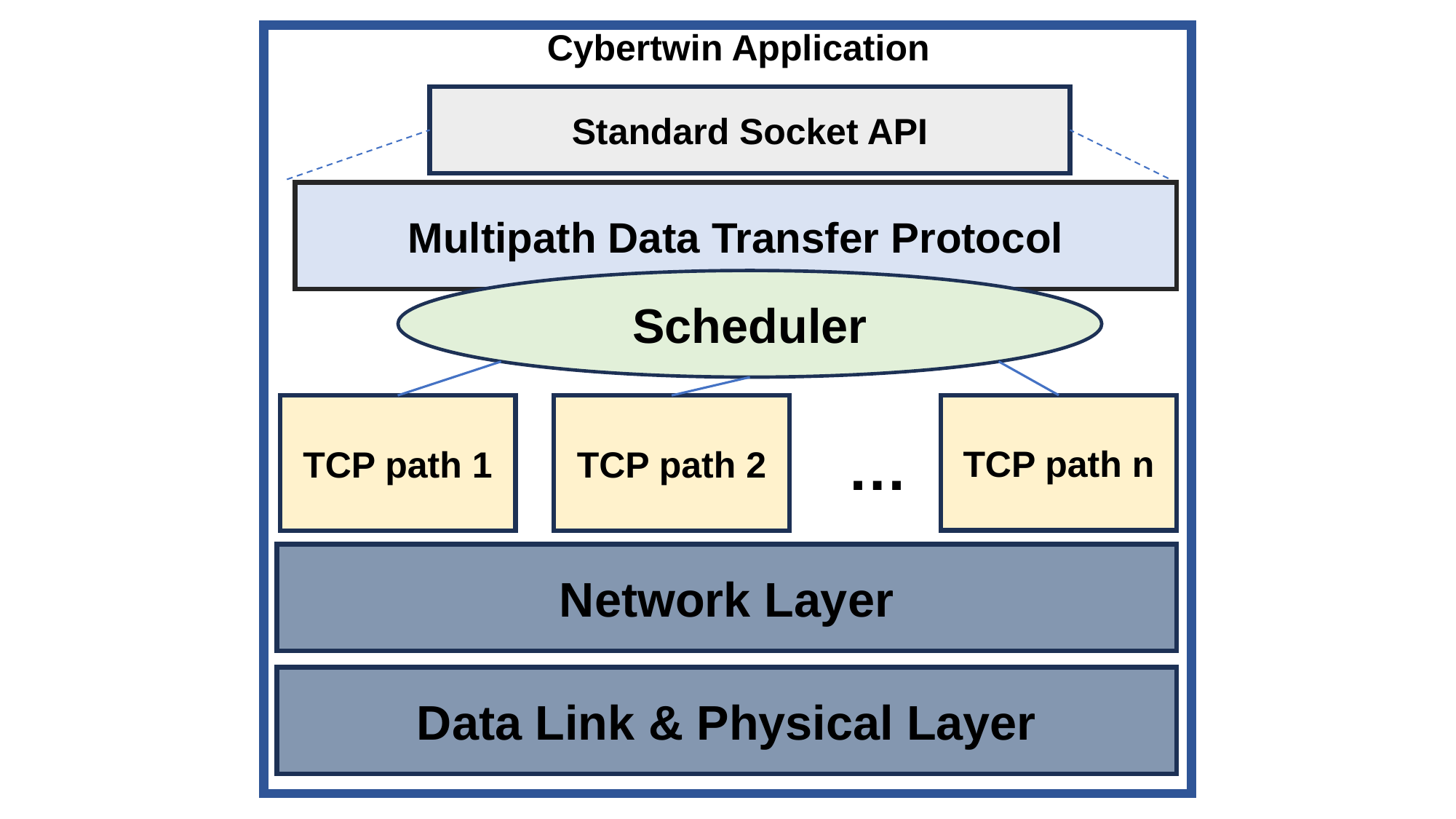

Cybertwin Application

Standard Socket API
Multipath Data Transfer Protocol
Scheduler
TCP path n
TCP path 1
TCP path 2
…
Network Layer
Data Link & Physical Layer